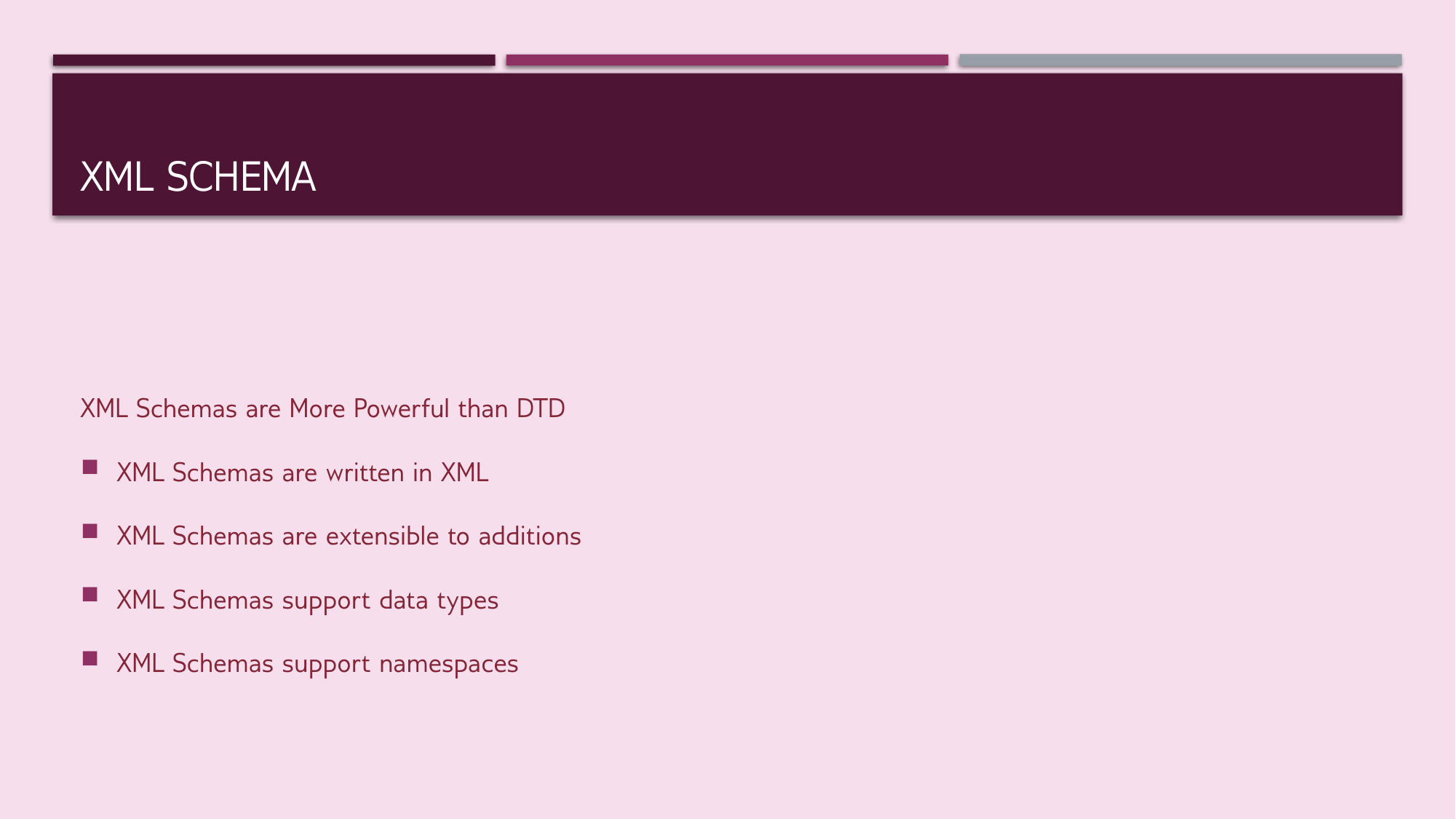

# XML Schema
XML Schemas are More Powerful than DTD
XML Schemas are written in XML
XML Schemas are extensible to additions
XML Schemas support data types
XML Schemas support namespaces